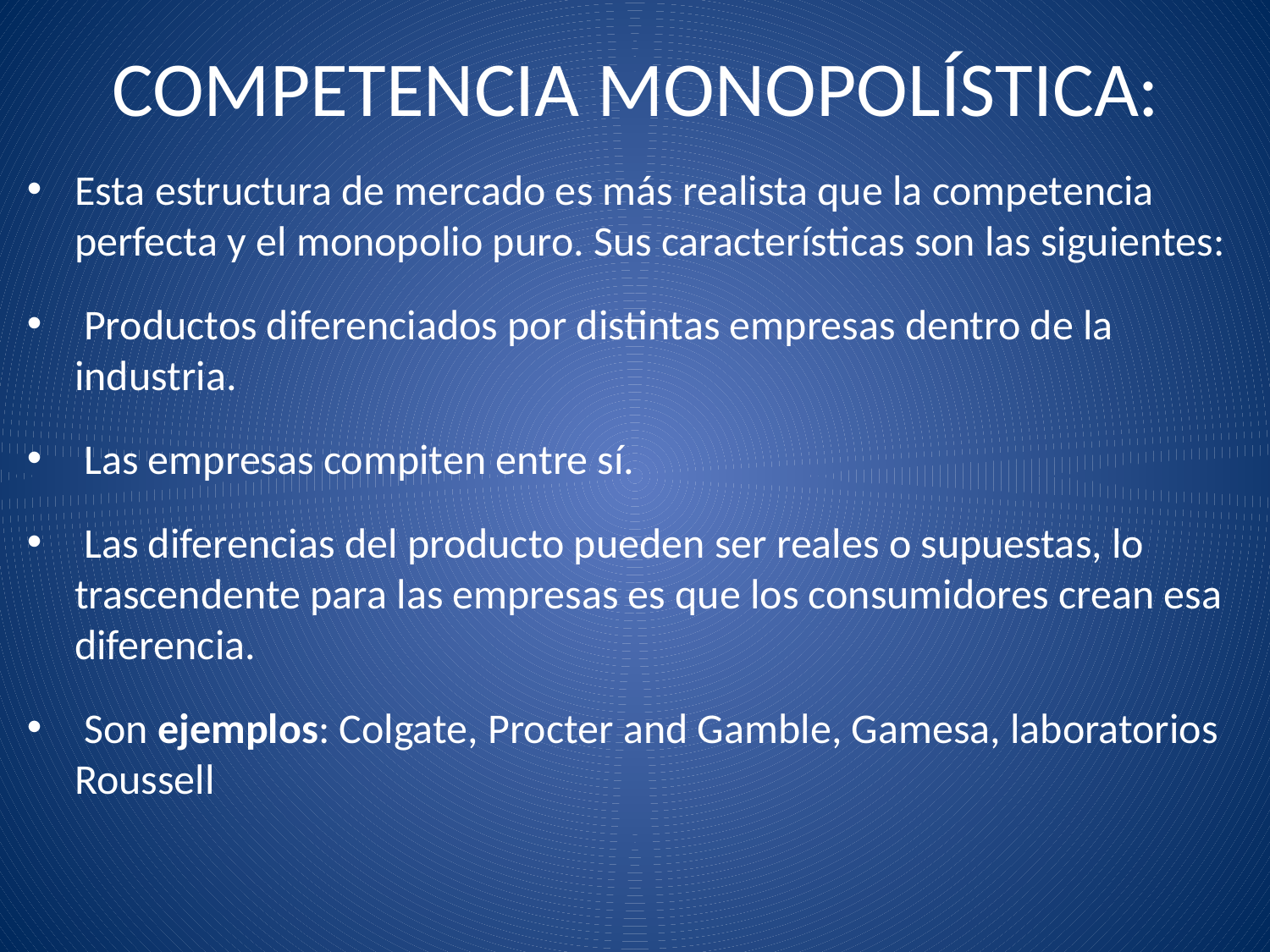

# COMPETENCIA MONOPOLÍSTICA:
Esta estructura de mercado es más realista que la competencia perfecta y el monopolio puro. Sus características son las siguientes:

 Productos diferenciados por distintas empresas dentro de la industria.

 Las empresas compiten entre sí.

 Las diferencias del producto pueden ser reales o supuestas, lo trascendente para las empresas es que los consumidores crean esa diferencia.

 Son ejemplos: Colgate, Procter and Gamble, Gamesa, laboratorios Roussell